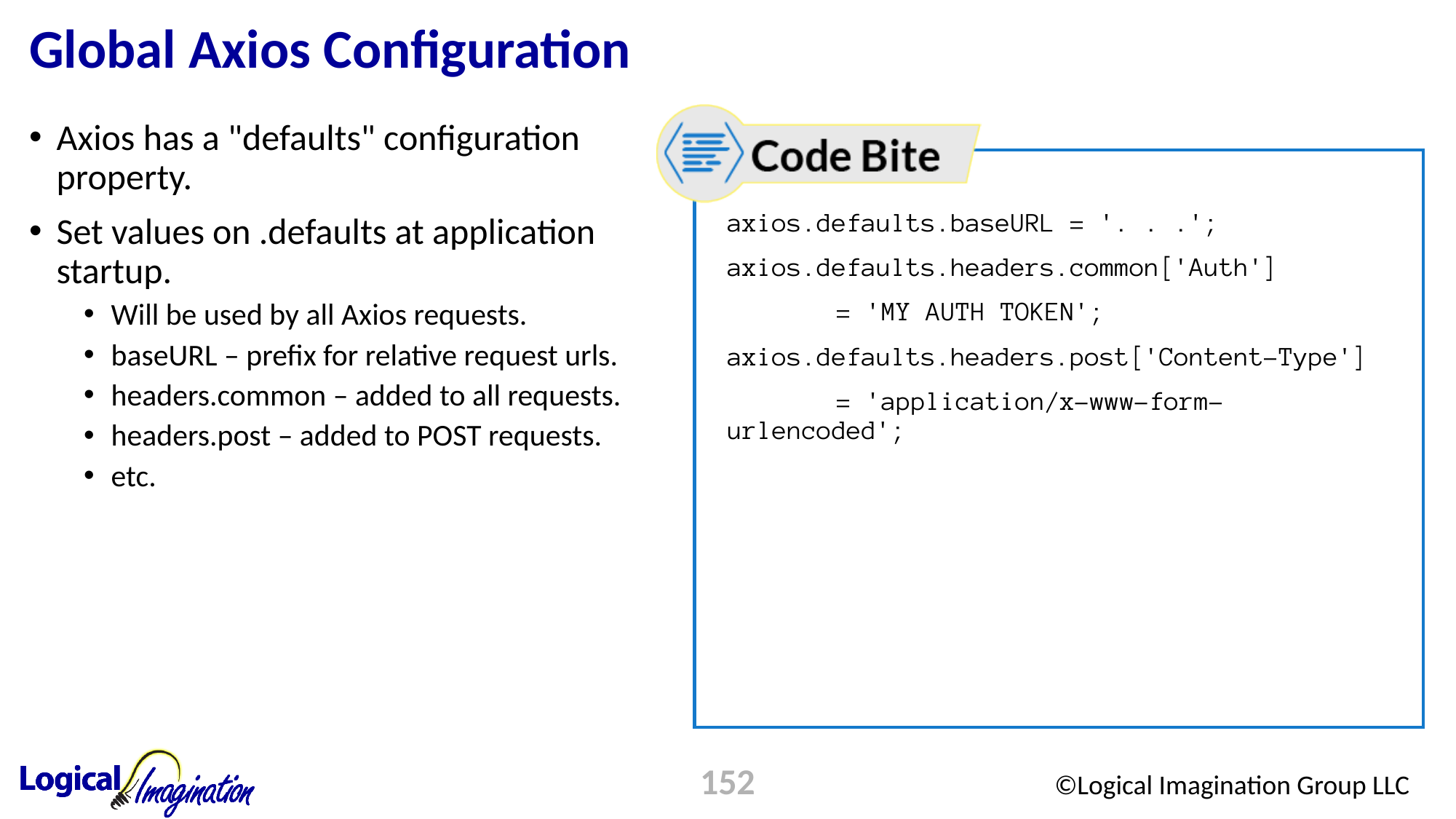

# Global Axios Configuration
Axios has a "defaults" configuration property.
Set values on .defaults at application startup.
Will be used by all Axios requests.
baseURL – prefix for relative request urls.
headers.common – added to all requests.
headers.post – added to POST requests.
etc.
axios.defaults.baseURL = '. . .';
axios.defaults.headers.common['Auth']
	= 'MY AUTH TOKEN';
axios.defaults.headers.post['Content-Type']
	= 'application/x-www-form-urlencoded';

152